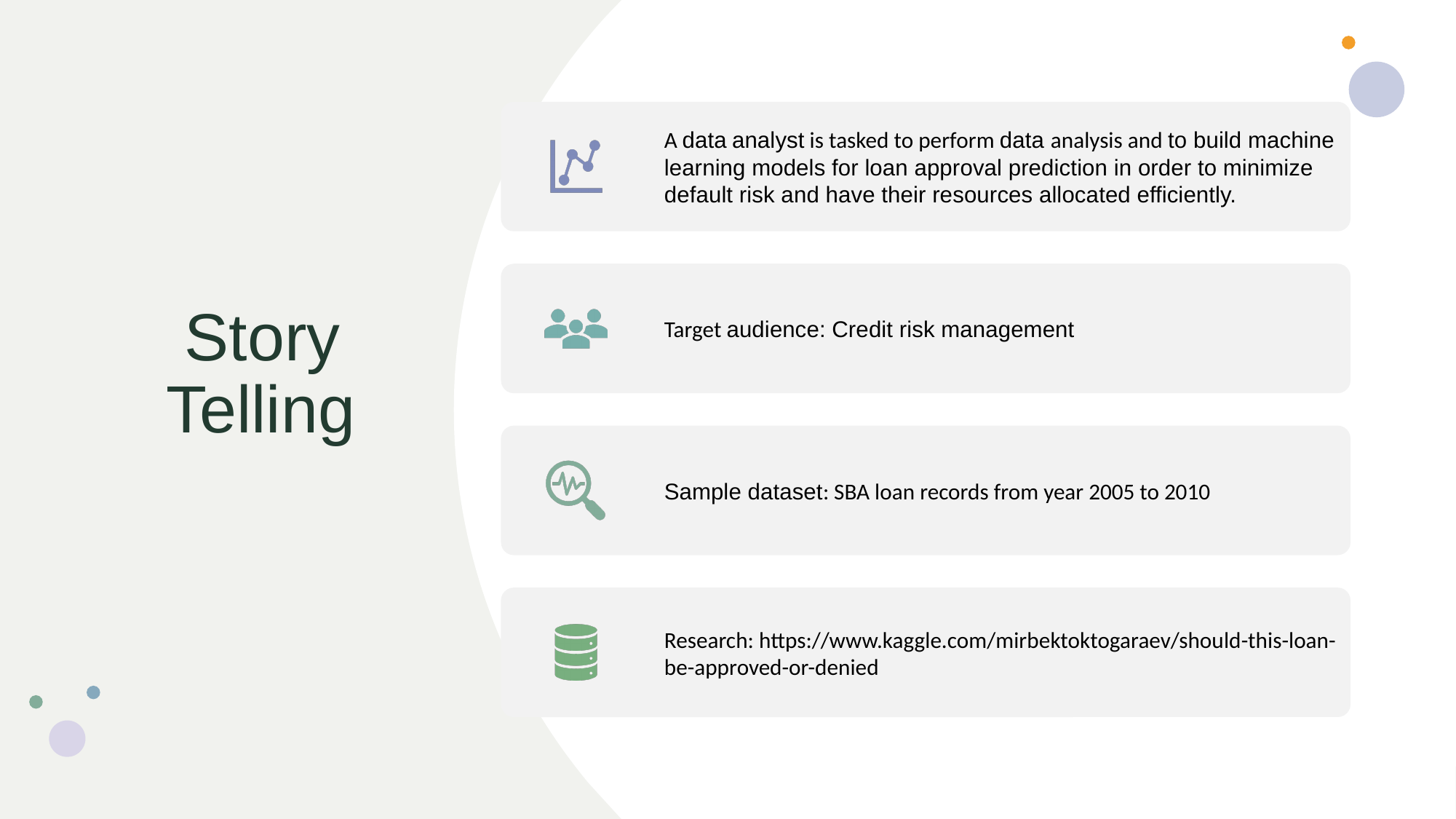

A data analyst is tasked to perform data analysis and to build machine learning models for loan approval prediction in order to minimize default risk and have their resources allocated efficiently.
Target audience: Credit risk management
Sample dataset: SBA loan records from year 2005 to 2010
Research: https://www.kaggle.com/mirbektoktogaraev/should-this-loan-be-approved-or-denied
# Story Telling